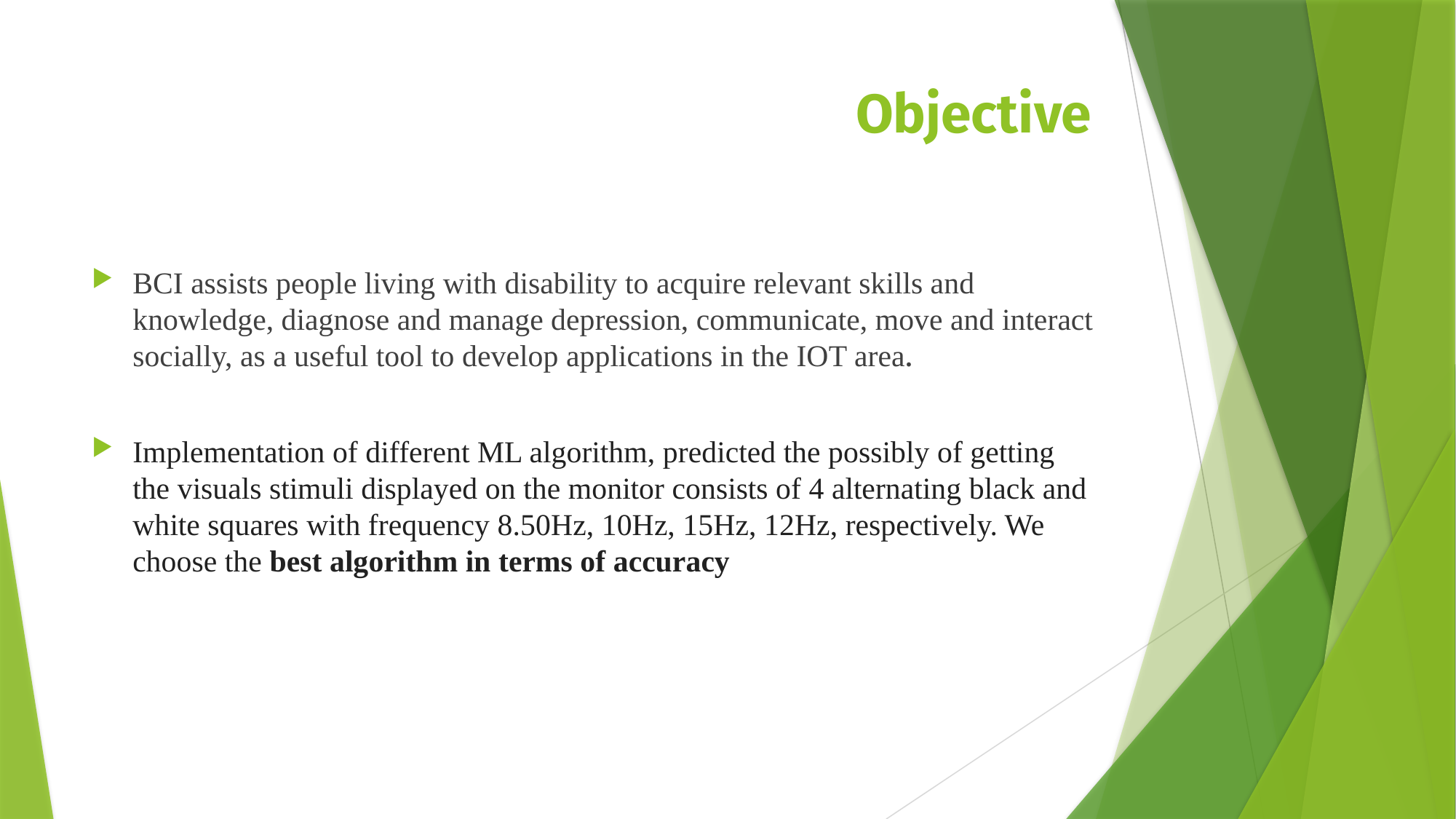

# Objective
BCI assists people living with disability to acquire relevant skills and knowledge, diagnose and manage depression, communicate, move and interact socially, as a useful tool to develop applications in the IOT area.

Implementation of different ML algorithm, predicted the possibly of getting the visuals stimuli displayed on the monitor consists of 4 alternating black and white squares with frequency 8.50Hz, 10Hz, 15Hz, 12Hz, respectively. We choose the best algorithm in terms of accuracy